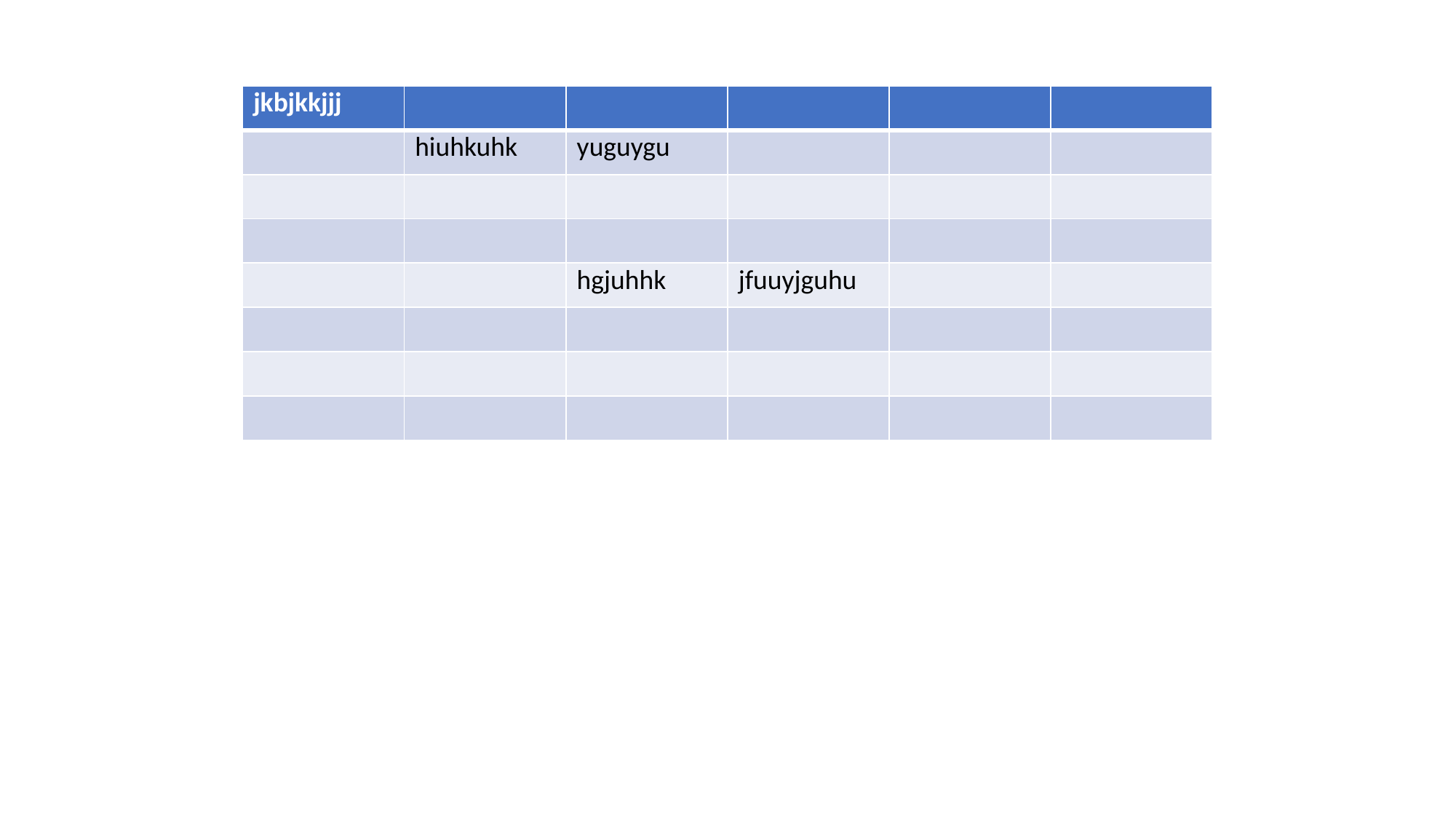

| jkbjkkjjj |  |  |  |  |  |
| --- | --- | --- | --- | --- | --- |
|  | hiuhkuhk | yuguygu |  |  |  |
|  |  |  |  |  |  |
|  |  |  |  |  |  |
|  |  | hgjuhhk | jfuuyjguhu |  |  |
|  |  |  |  |  |  |
|  |  |  |  |  |  |
|  |  |  |  |  |  |
#